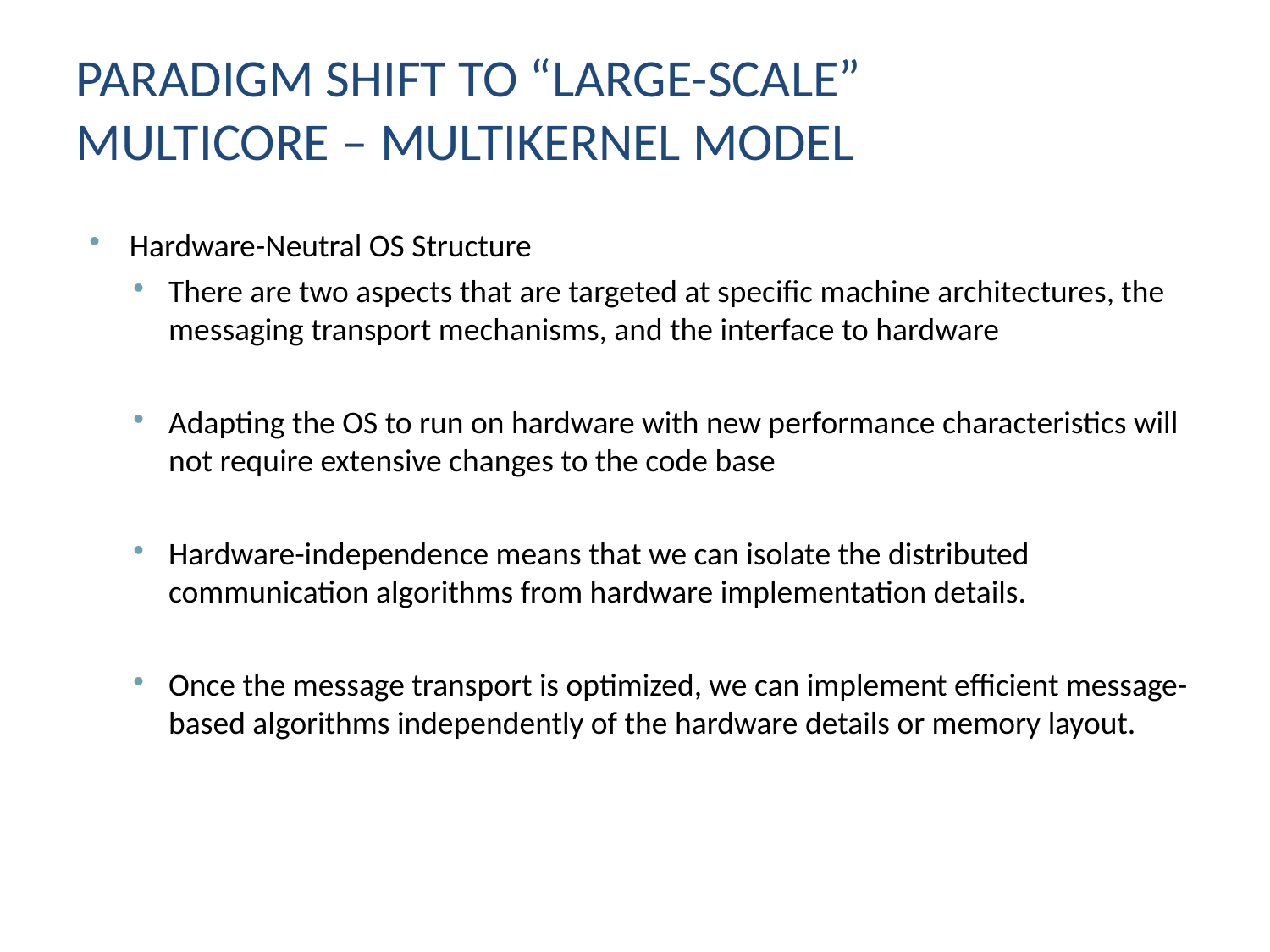

Paradigm shift to “large-scale” multicore – Multikernel model
Hardware-Neutral OS Structure
There are two aspects that are targeted at specific machine architectures, the messaging transport mechanisms, and the interface to hardware

Adapting the OS to run on hardware with new performance characteristics will not require extensive changes to the code base

Hardware-independence means that we can isolate the distributed communication algorithms from hardware implementation details.

Once the message transport is optimized, we can implement efficient message-based algorithms independently of the hardware details or memory layout.